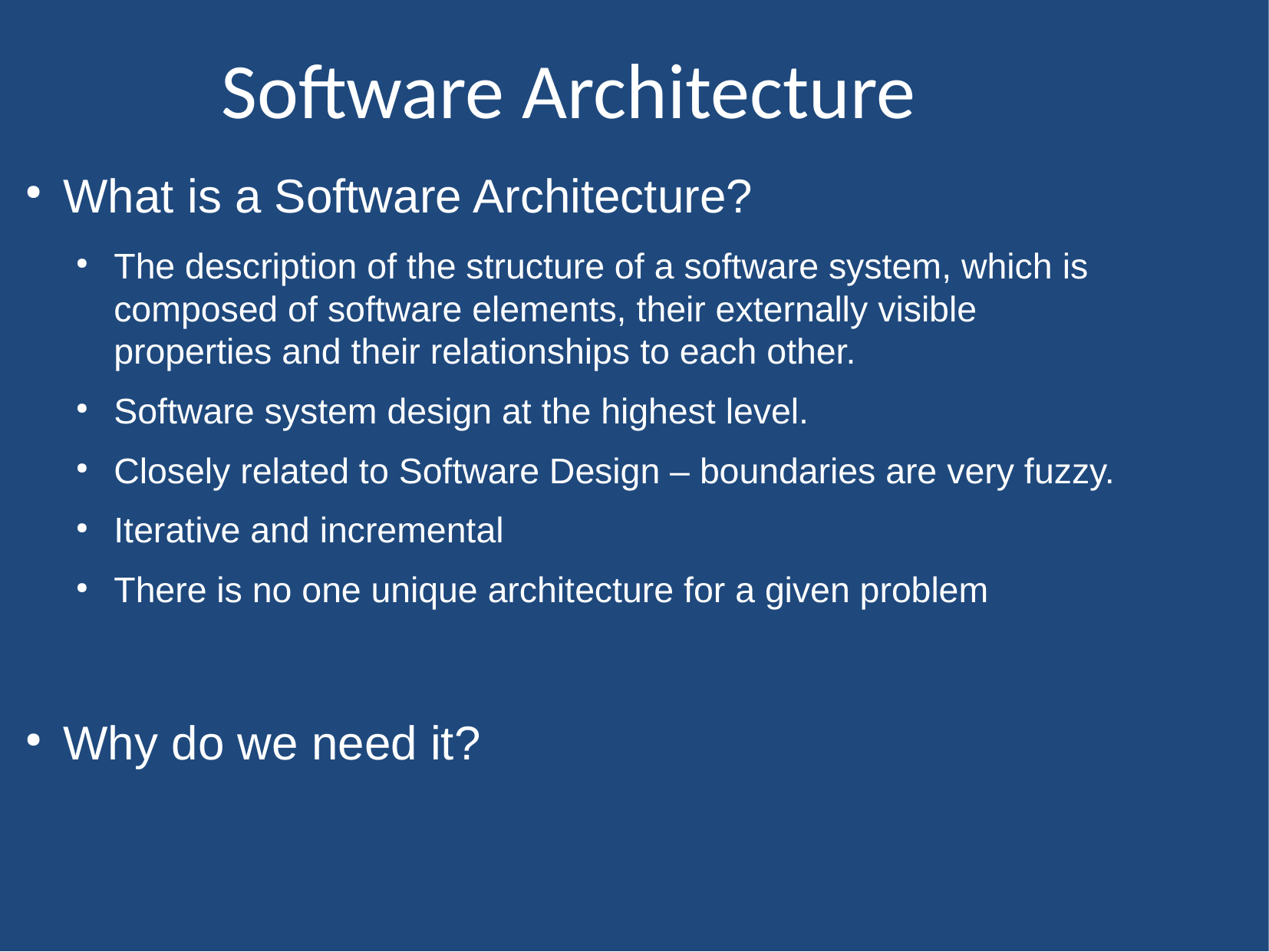

Software Architecture
What is a Software Architecture?
The description of the structure of a software system, which is composed of software elements, their externally visible properties and their relationships to each other.
Software system design at the highest level.
Closely related to Software Design – boundaries are very fuzzy.
Iterative and incremental
There is no one unique architecture for a given problem
Why do we need it?